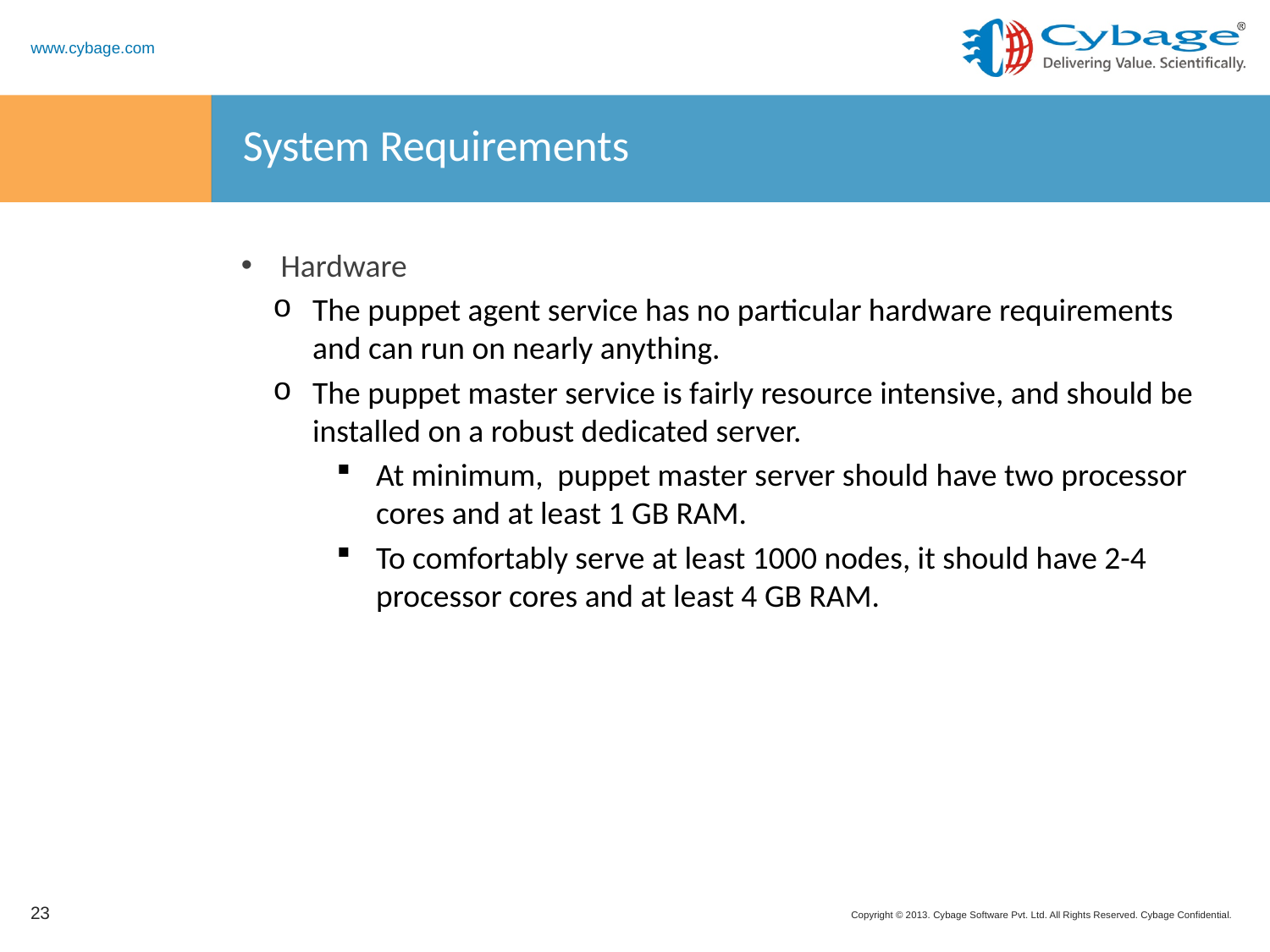

# System Requirements
Hardware
The puppet agent service has no particular hardware requirements and can run on nearly anything.
The puppet master service is fairly resource intensive, and should be installed on a robust dedicated server.
At minimum,  puppet master server should have two processor cores and at least 1 GB RAM.
To comfortably serve at least 1000 nodes, it should have 2-4 processor cores and at least 4 GB RAM.

23